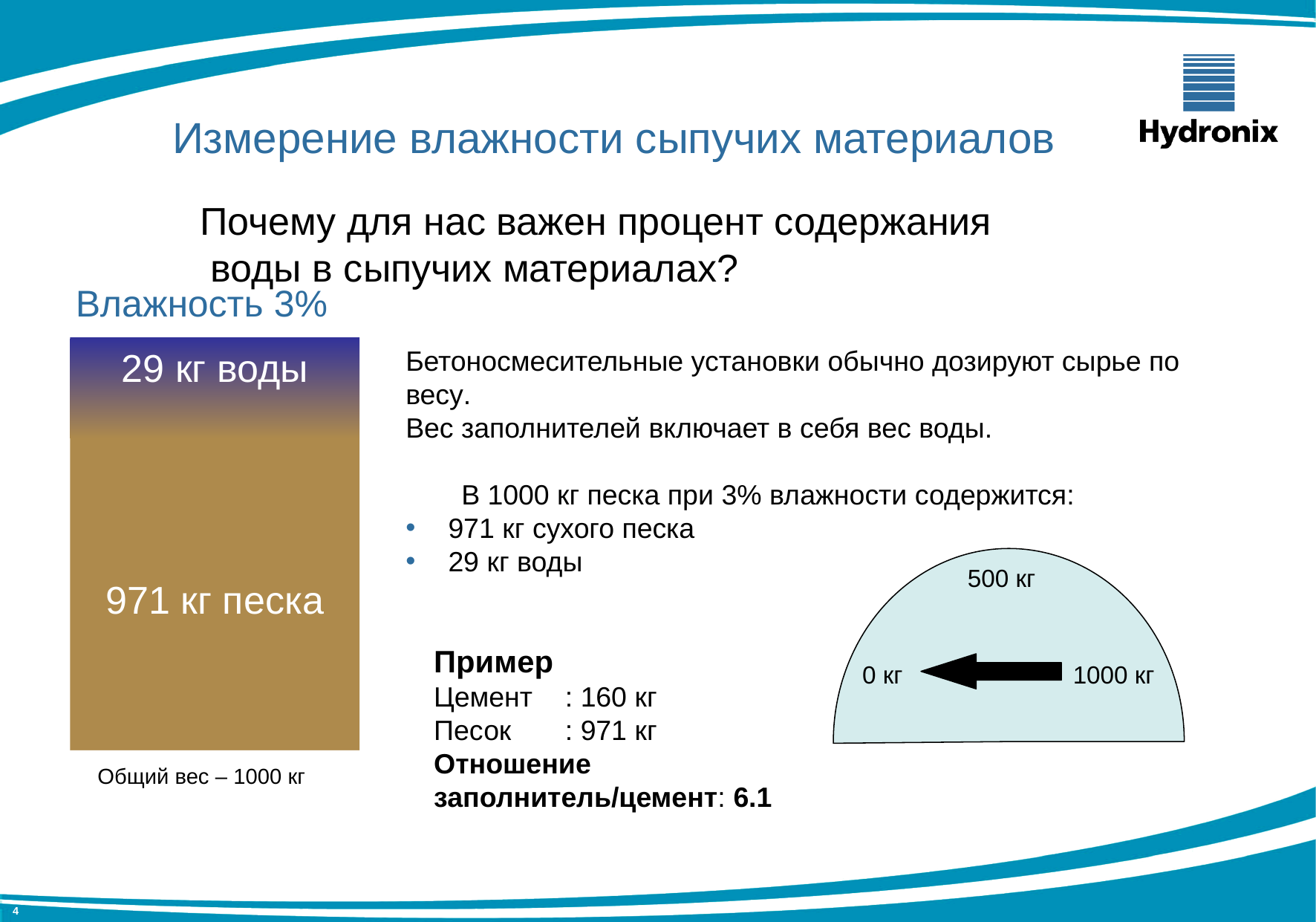

Измерение влажности сыпучих материалов
Почему для нас важен процент содержания
 воды в сыпучих материалах?
Влажность 3%
29 кг воды

971 кг песка
Бетоносмесительные установки обычно дозируют сырье по весу.
Вес заполнителей включает в себя вес воды.

В 1000 кг песка при 3% влажности содержится:
 971 кг сухого песка
 29 кг воды
500 кг

Пример
Цемент	: 160 кг
Песок	: 971 кг
Отношение заполнитель/цемент: 6.1
0 кг

1000 кг

Общий вес – 1000 кг
4